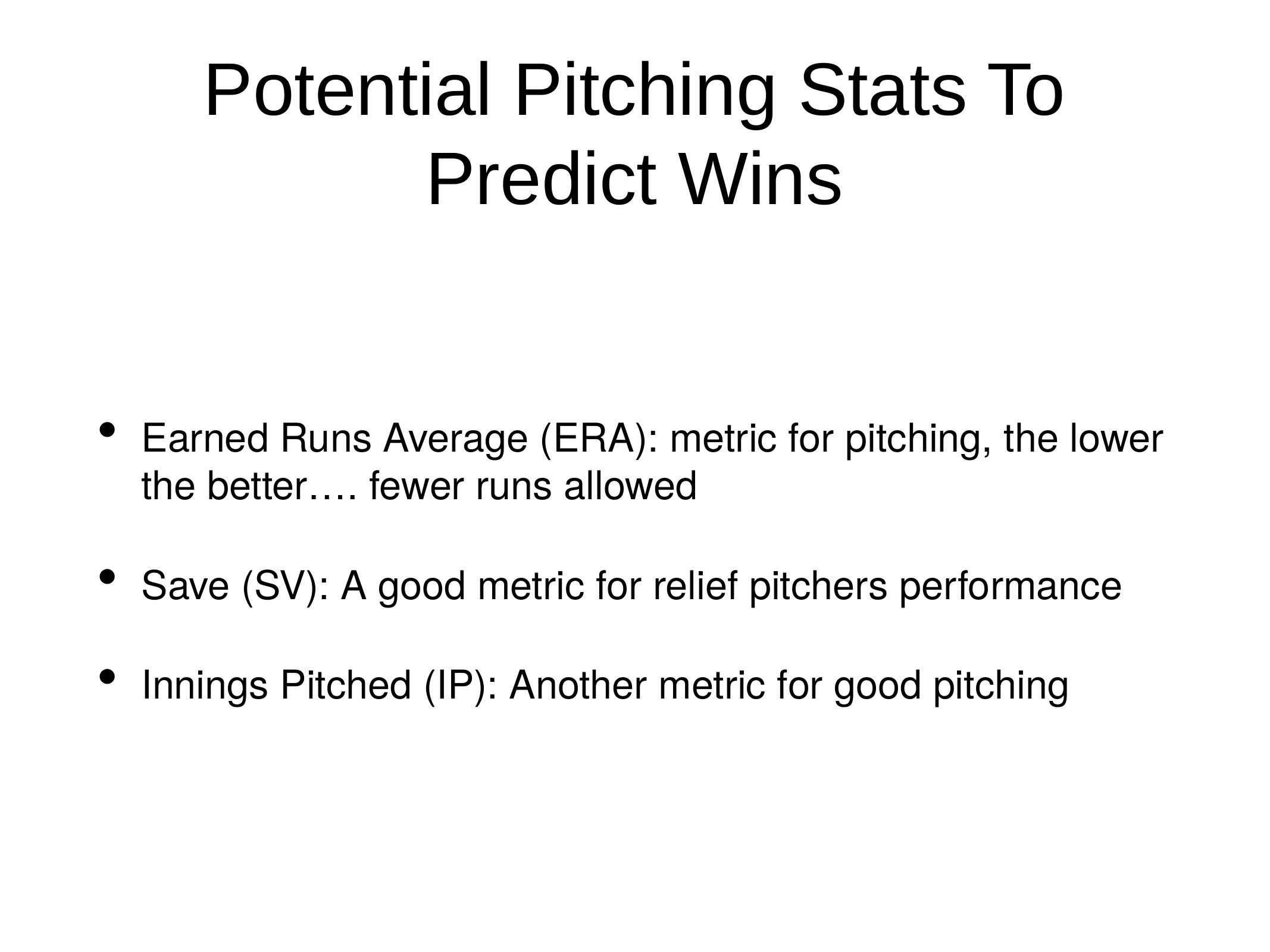

# Potential Pitching Stats To Predict Wins
Earned Runs Average (ERA): metric for pitching, the lower the better…. fewer runs allowed
Save (SV): A good metric for relief pitchers performance
Innings Pitched (IP): Another metric for good pitching